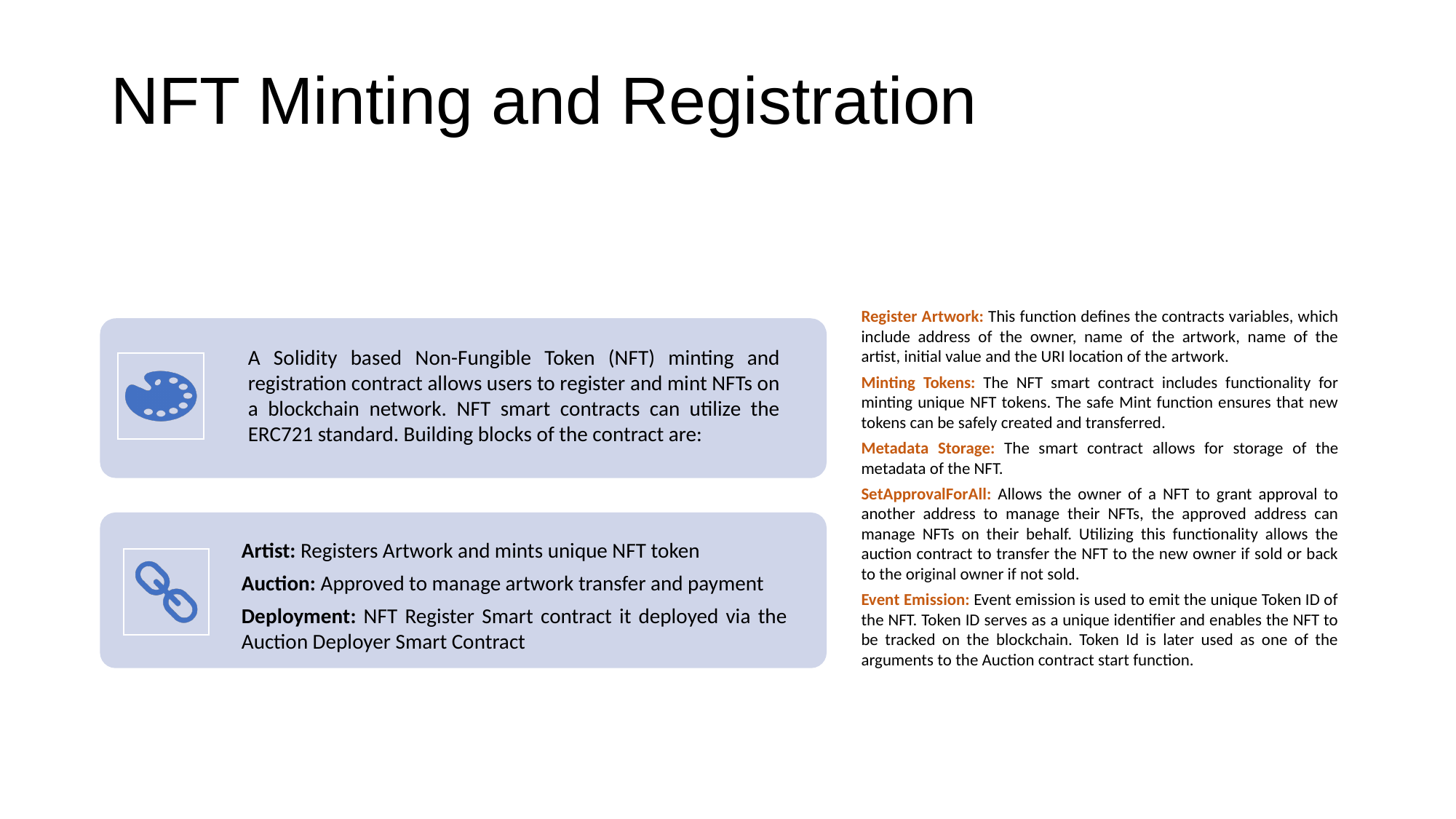

# NFT Minting and Registration
A Solidity based Non-Fungible Token (NFT) minting and registration contract allows users to register and mint NFTs on a blockchain network. NFT smart contracts can utilize the ERC721 standard. Building blocks of the contract are:
Register Artwork: This function defines the contracts variables, which include address of the owner, name of the artwork, name of the artist, initial value and the URI location of the artwork.
Minting Tokens: The NFT smart contract includes functionality for minting unique NFT tokens. The safe Mint function ensures that new tokens can be safely created and transferred.
Metadata Storage: The smart contract allows for storage of the metadata of the NFT.
SetApprovalForAll: Allows the owner of a NFT to grant approval to another address to manage their NFTs, the approved address can manage NFTs on their behalf. Utilizing this functionality allows the auction contract to transfer the NFT to the new owner if sold or back to the original owner if not sold.
Event Emission: Event emission is used to emit the unique Token ID of the NFT. Token ID serves as a unique identifier and enables the NFT to be tracked on the blockchain. Token Id is later used as one of the arguments to the Auction contract start function.
Artist: Registers Artwork and mints unique NFT token
Auction: Approved to manage artwork transfer and payment
Deployment: NFT Register Smart contract it deployed via the Auction Deployer Smart Contract